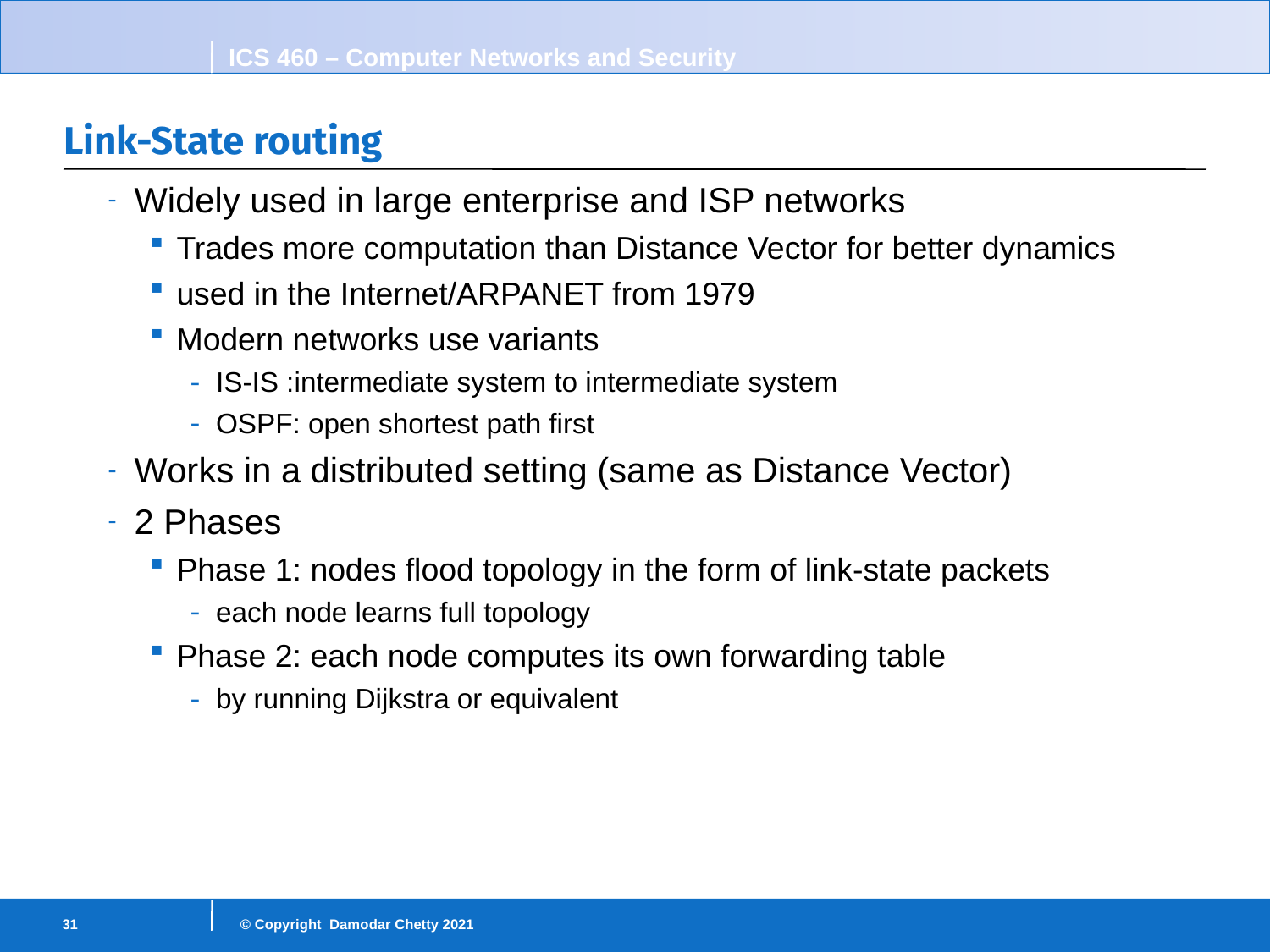

# Link-State routing
Widely used in large enterprise and ISP networks
Trades more computation than Distance Vector for better dynamics
used in the Internet/ARPANET from 1979
Modern networks use variants
IS-IS :intermediate system to intermediate system
OSPF: open shortest path first
Works in a distributed setting (same as Distance Vector)
2 Phases
Phase 1: nodes flood topology in the form of link-state packets
each node learns full topology
Phase 2: each node computes its own forwarding table
by running Dijkstra or equivalent

31